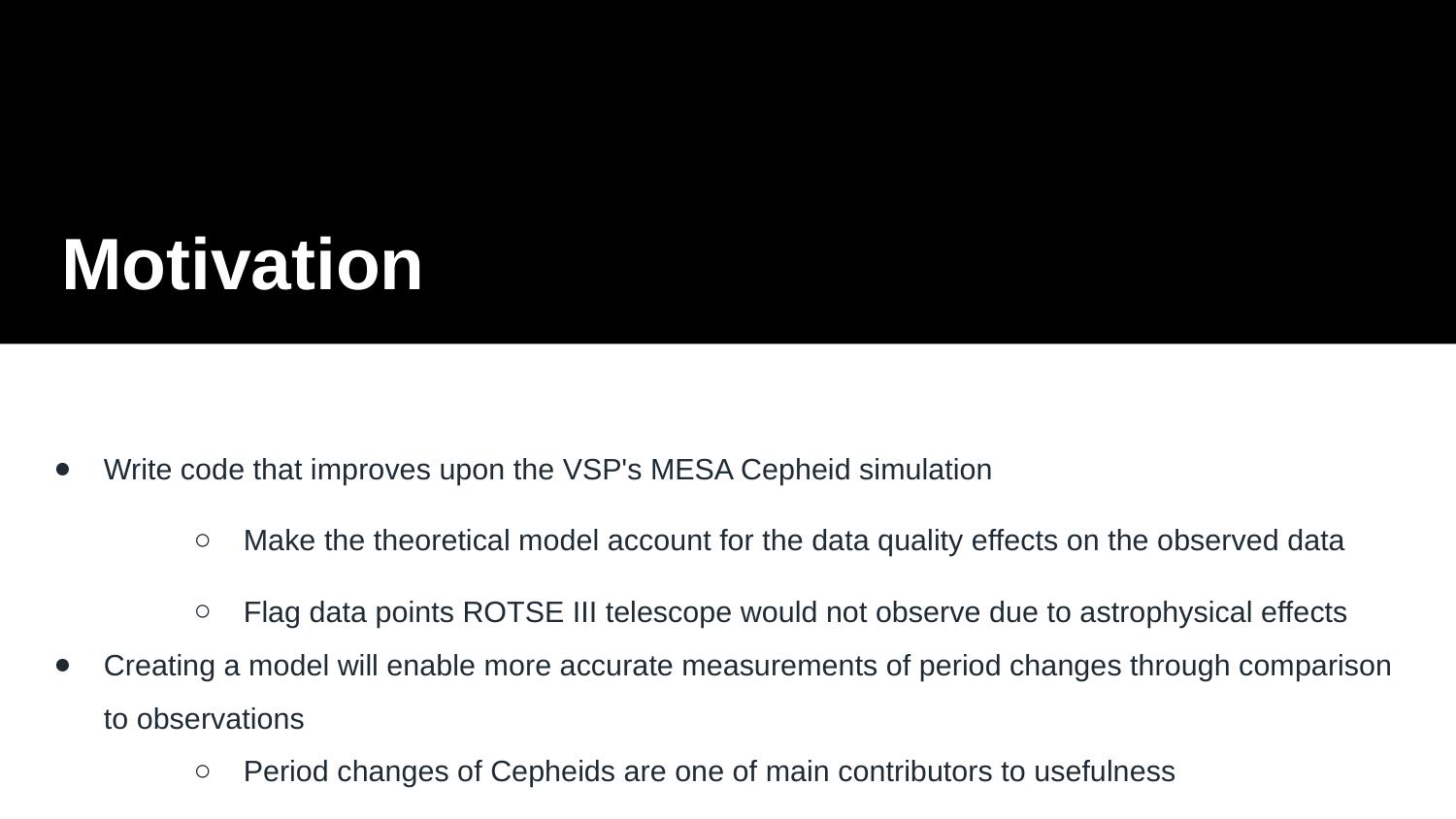

# Motivation
Write code that improves upon the VSP's MESA Cepheid simulation
Make the theoretical model account for the data quality effects on the observed data
Flag data points ROTSE III telescope would not observe due to astrophysical effects
Creating a model will enable more accurate measurements of period changes through comparison to observations
Period changes of Cepheids are one of main contributors to usefulness